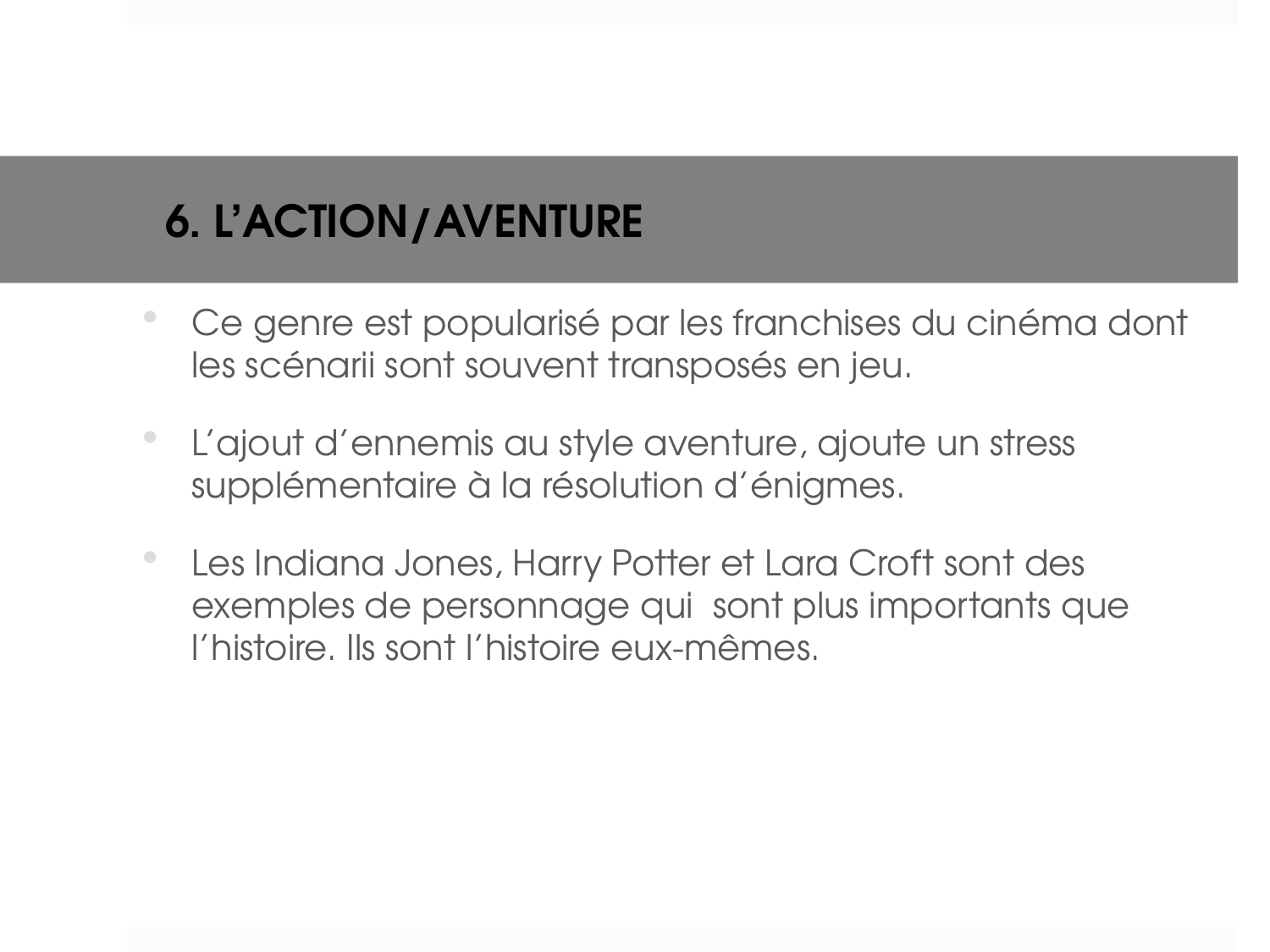

# 6. L’Action/Aventure
Ce genre est popularisé par les franchises du cinéma dont les scénarii sont souvent transposés en jeu.
L’ajout d’ennemis au style aventure, ajoute un stress  supplémentaire à la résolution d’énigmes.
Les Indiana Jones, Harry Potter et Lara Croft sont des exemples de personnage qui  sont plus importants que l’histoire. Ils sont l’histoire eux-mêmes.